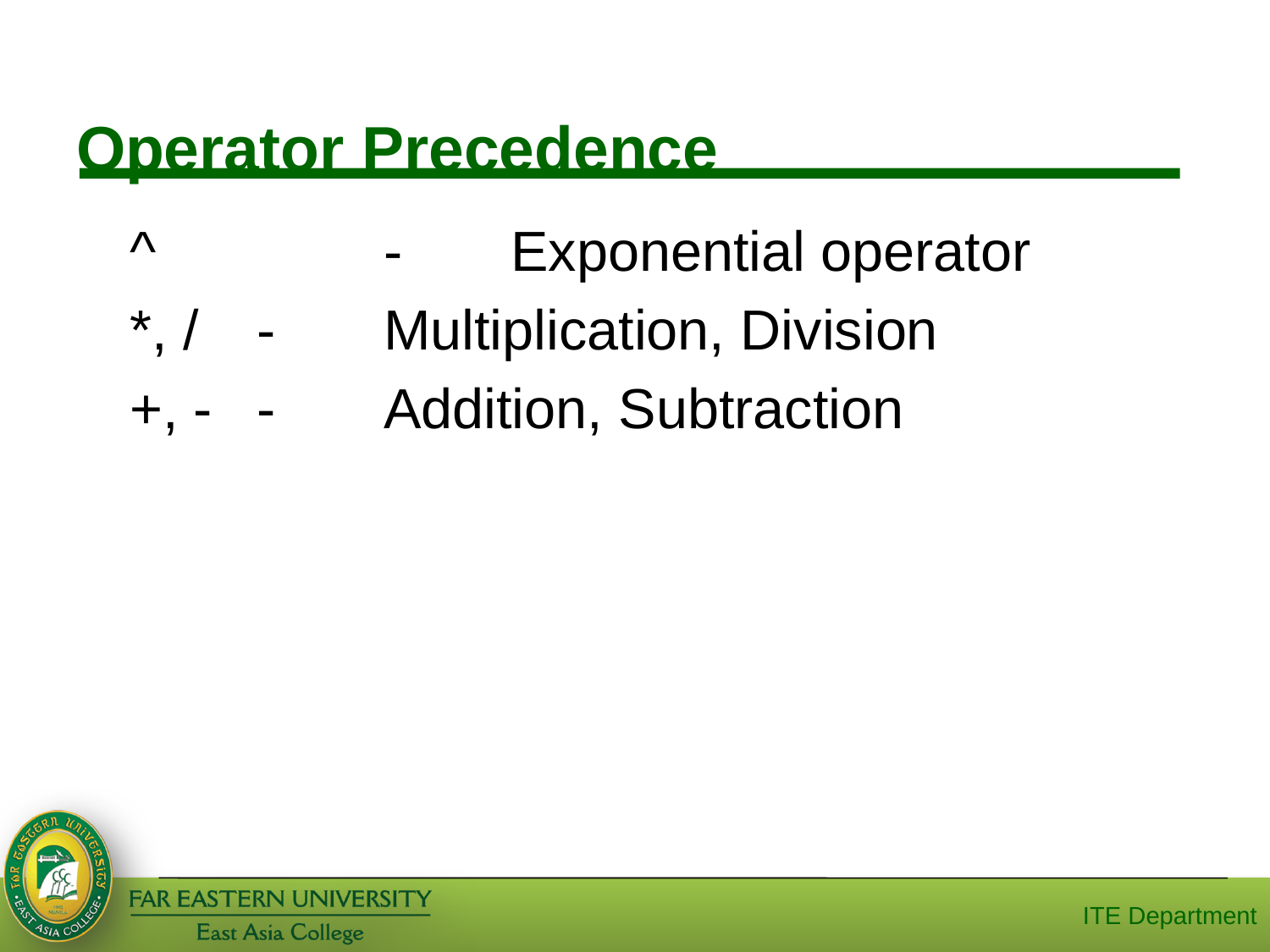

# Operator Precedence
	^ 		- 	Exponential operator
	*, / 	- 	Multiplication, Division
	+, -	- 	Addition, Subtraction